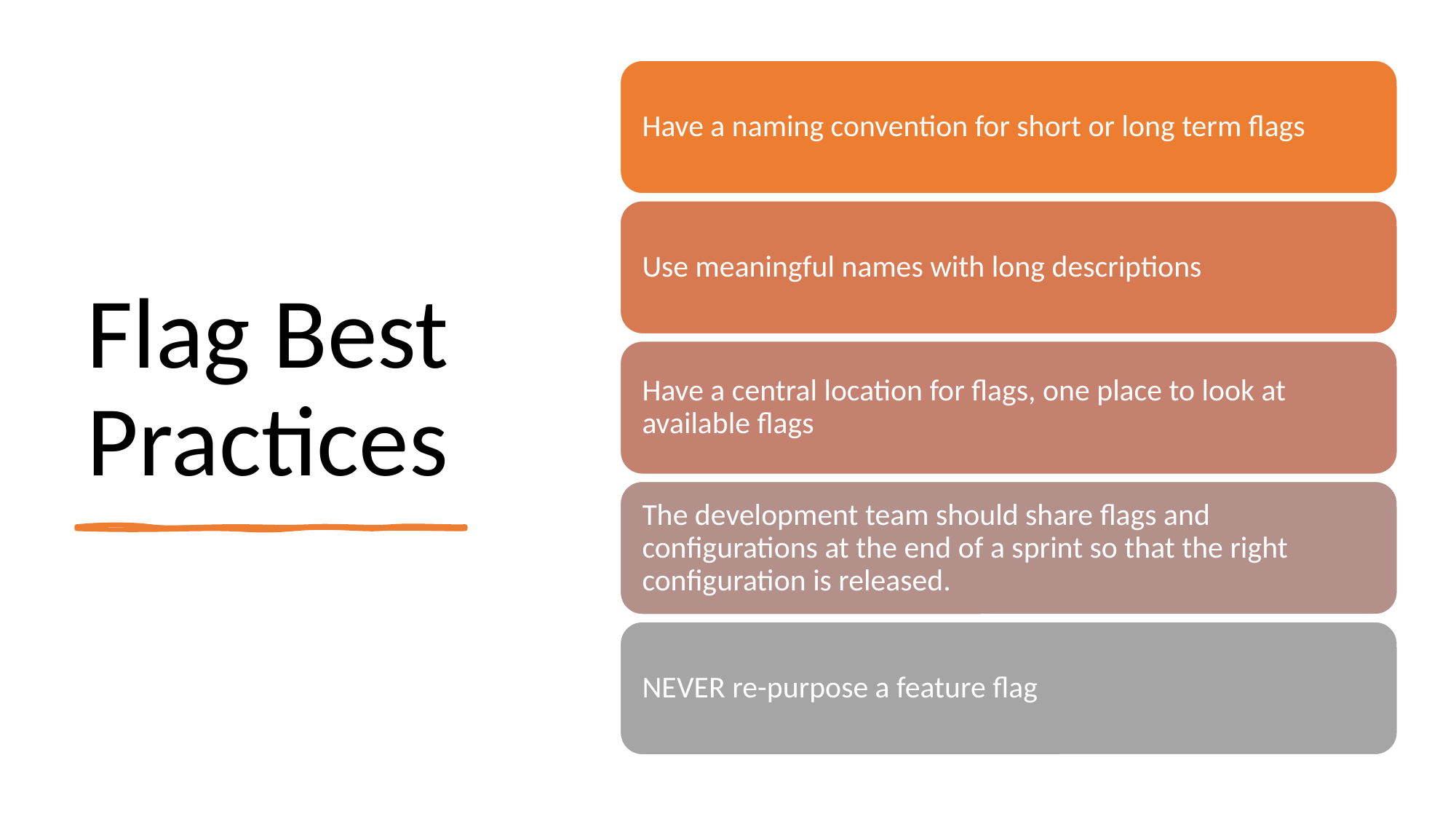

Have a naming convention for short or long term flags
Use meaningful names with long descriptions
Have a central location for flags, one place to look at available flags
The development team should share flags and configurations at the end of a sprint so that the right configuration is released.
NEVER re-purpose a feature flag
# Flag Best Practices